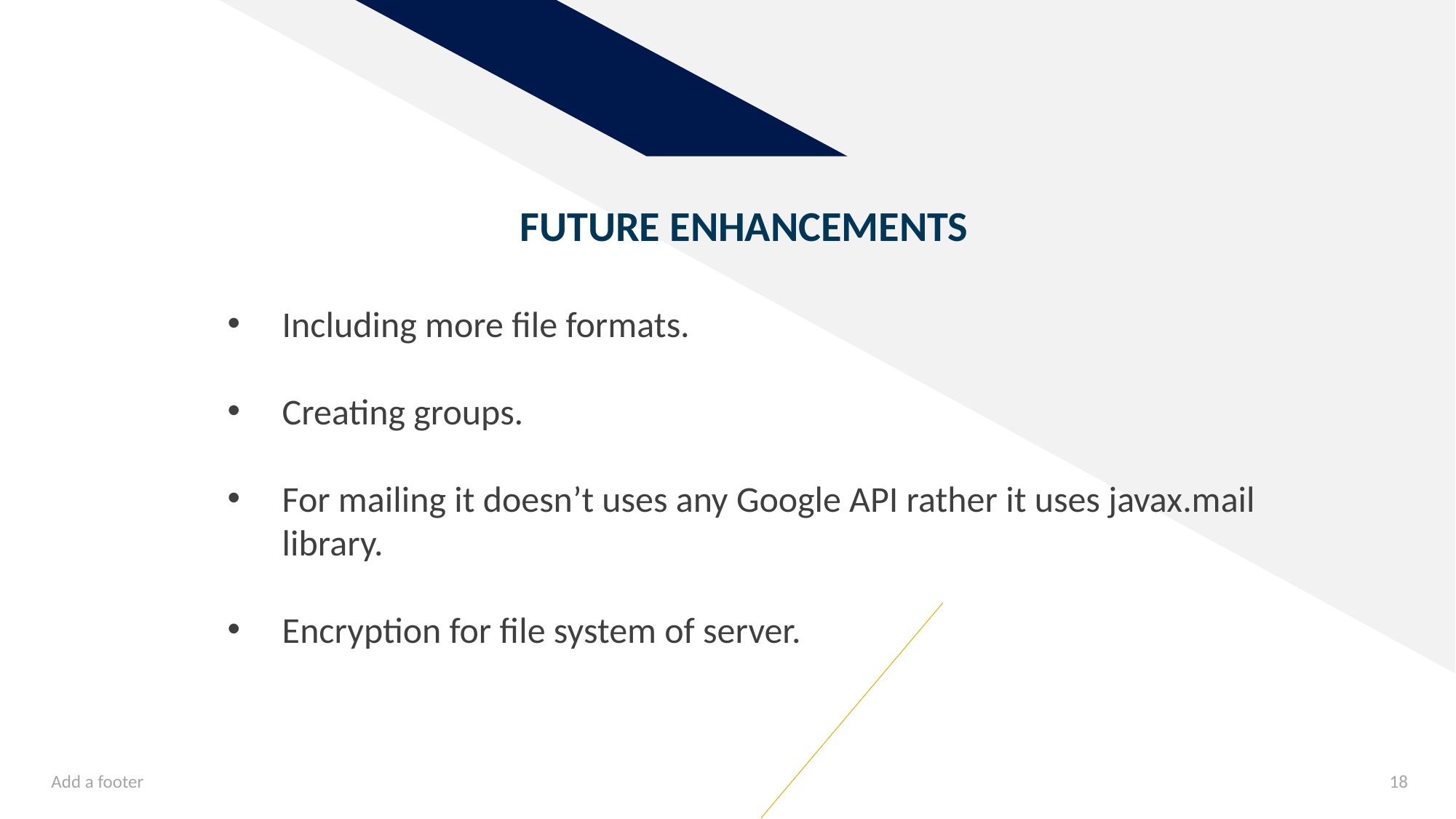

FUTURE ENHANCEMENTS

Including more file formats.

Creating groups.

For mailing it doesn’t uses any Google API rather it uses javax.mail library.

Encryption for file system of server.
Add a footer
18